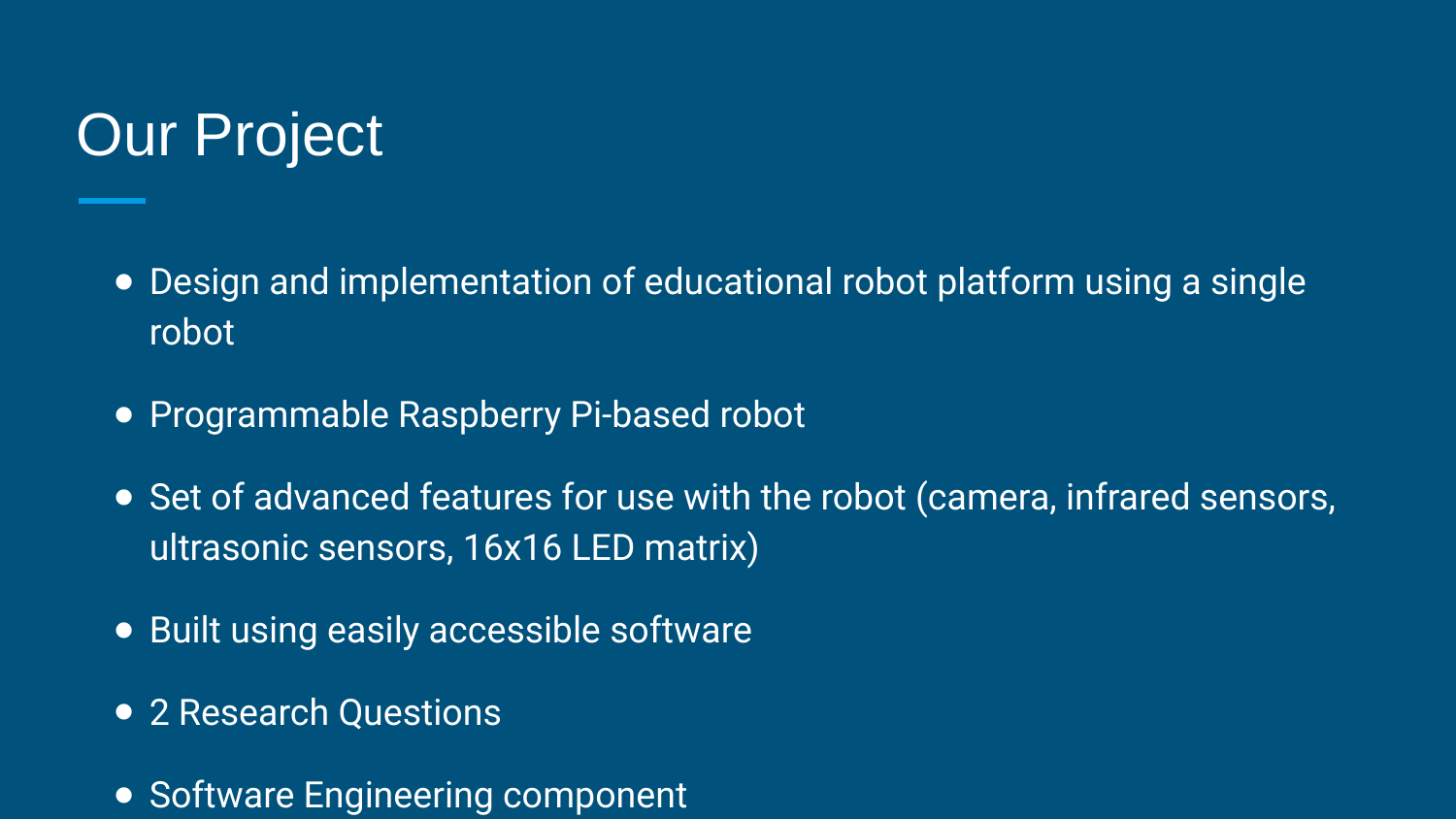

# Our Project
Design and implementation of educational robot platform using a single robot
Programmable Raspberry Pi-based robot
Set of advanced features for use with the robot (camera, infrared sensors, ultrasonic sensors, 16x16 LED matrix)
Built using easily accessible software
2 Research Questions
Software Engineering component